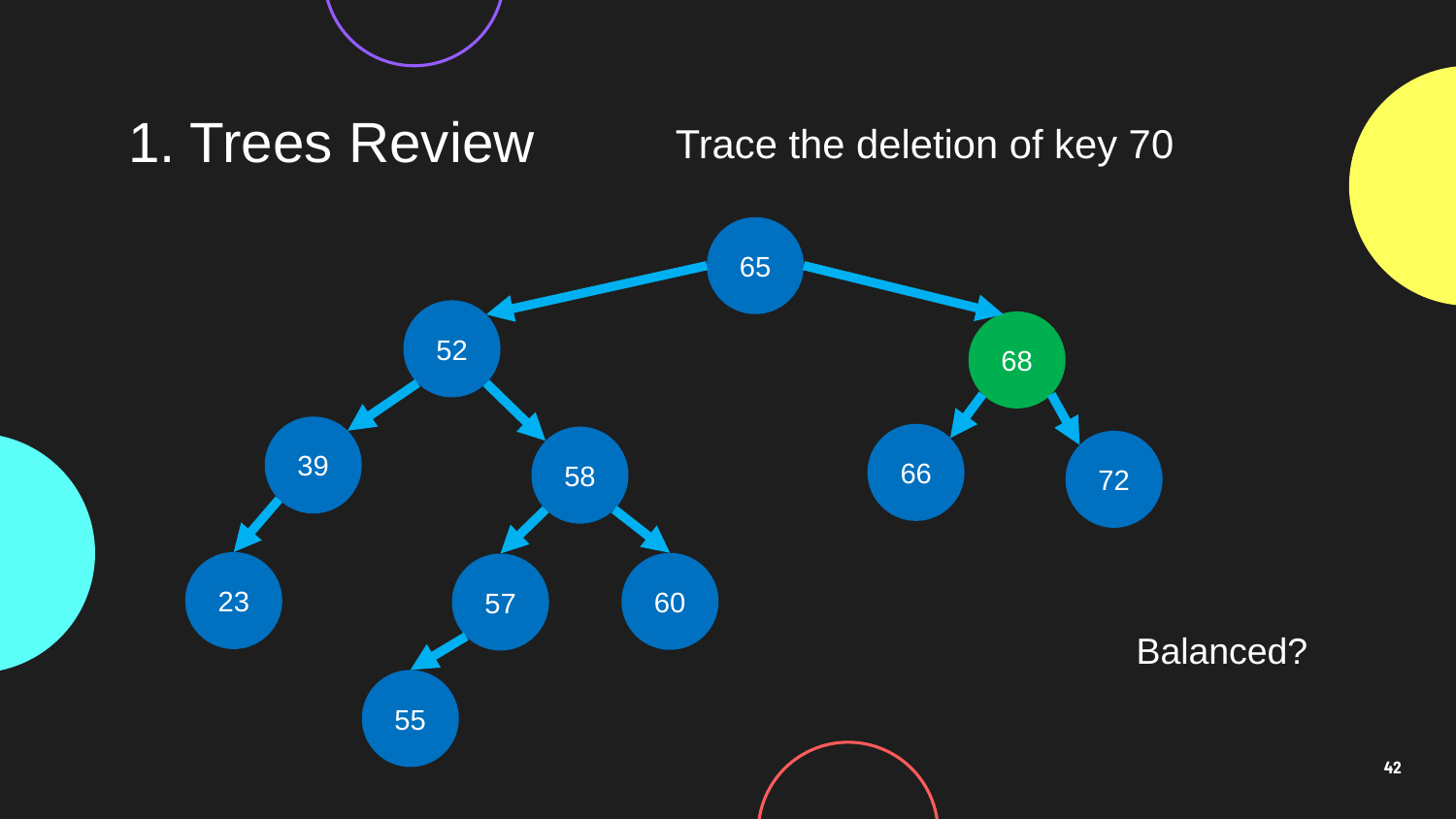

# 1. Trees Review
Trace the deletion of key 70
65
52
68
39
66
58
72
23
60
57
Balanced?
55
42